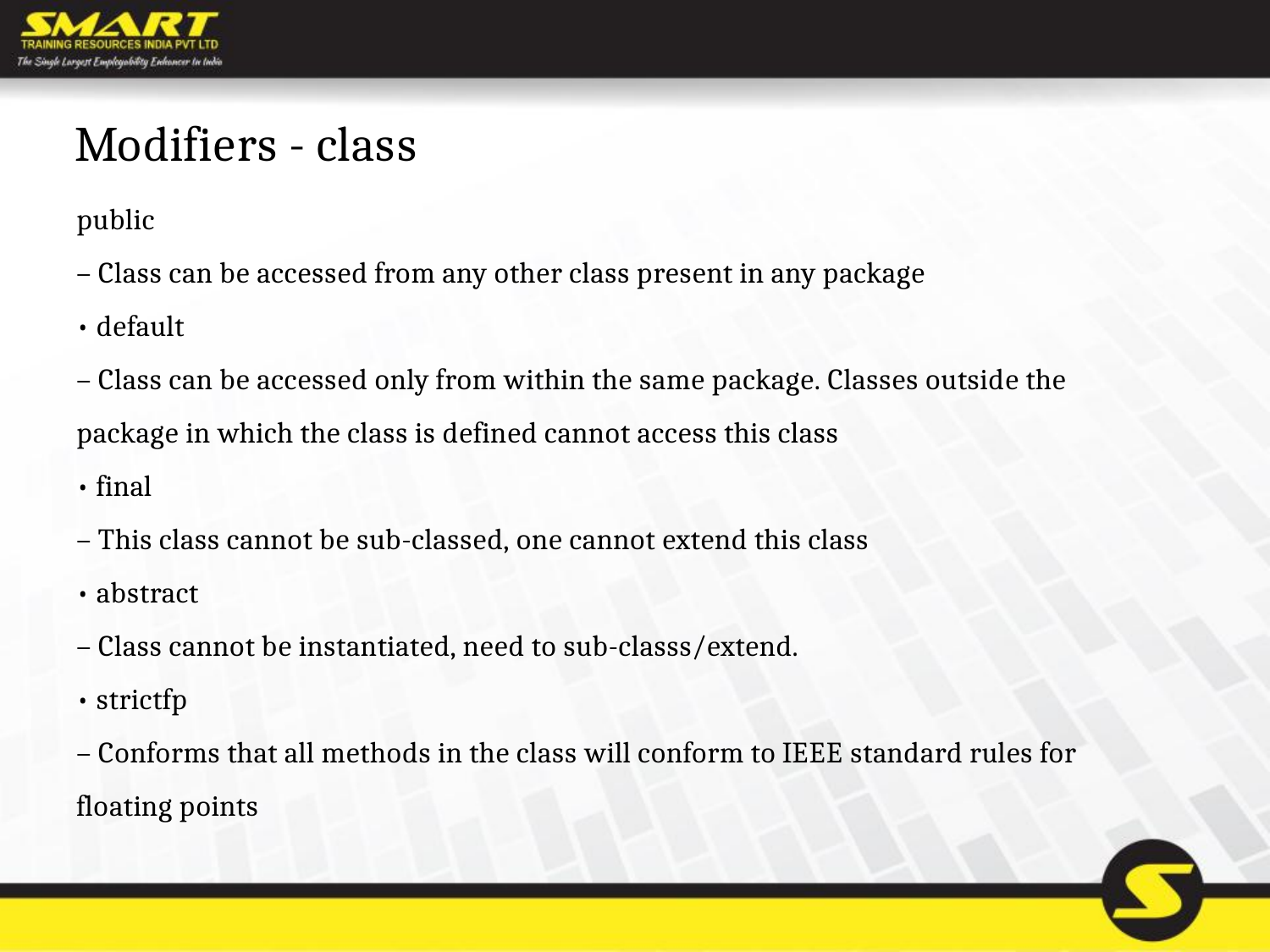

# Modifiers - class
public
– Class can be accessed from any other class present in any package
• default
– Class can be accessed only from within the same package. Classes outside the
package in which the class is defined cannot access this class
• final
– This class cannot be sub-classed, one cannot extend this class
• abstract
– Class cannot be instantiated, need to sub-classs/extend.
• strictfp
– Conforms that all methods in the class will conform to IEEE standard rules for
floating points